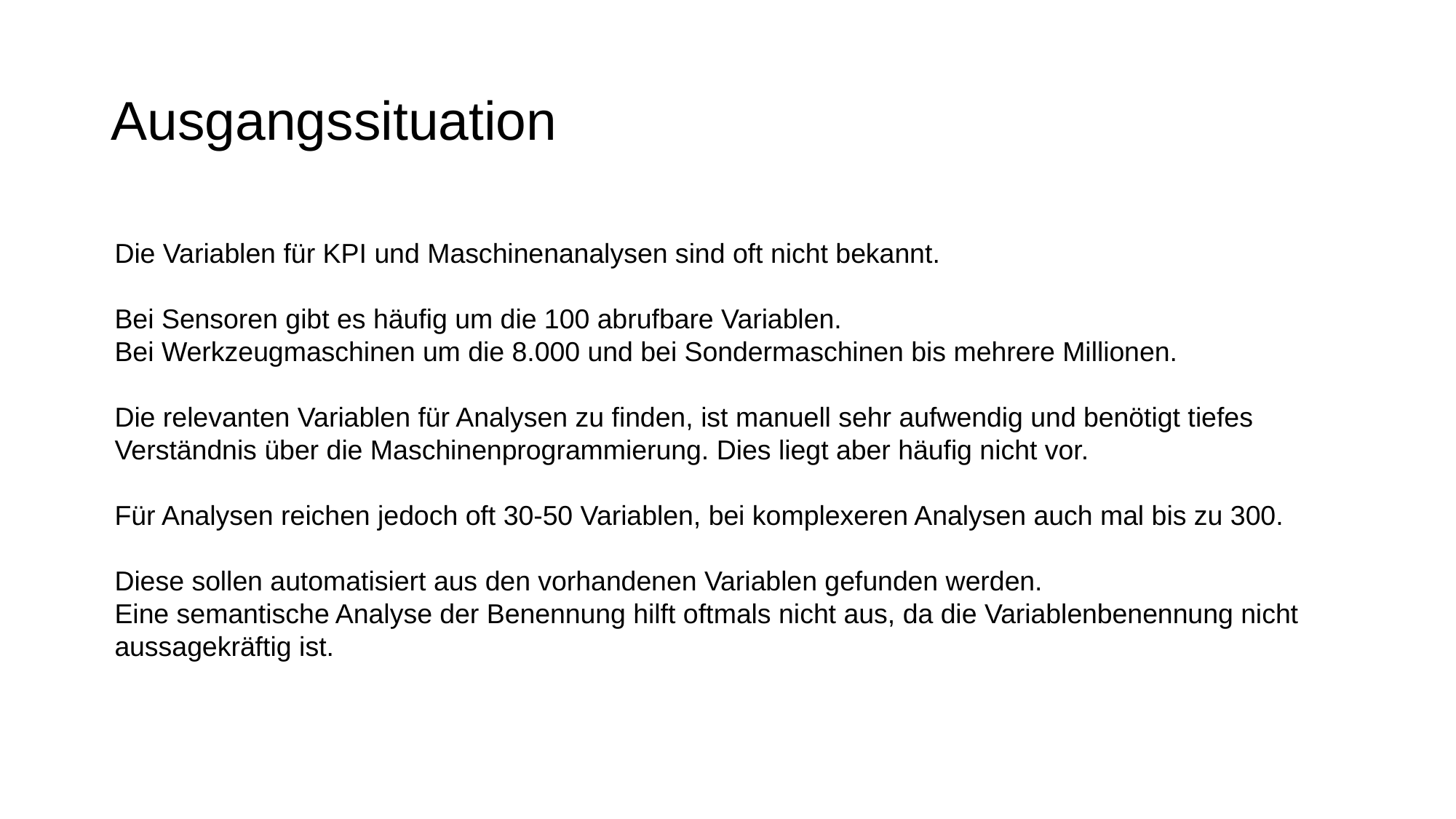

# Ausgangssituation
Die Variablen für KPI und Maschinenanalysen sind oft nicht bekannt.

Bei Sensoren gibt es häufig um die 100 abrufbare Variablen.
Bei Werkzeugmaschinen um die 8.000 und bei Sondermaschinen bis mehrere Millionen.

Die relevanten Variablen für Analysen zu finden, ist manuell sehr aufwendig und benötigt tiefes Verständnis über die Maschinenprogrammierung. Dies liegt aber häufig nicht vor.

Für Analysen reichen jedoch oft 30-50 Variablen, bei komplexeren Analysen auch mal bis zu 300.

Diese sollen automatisiert aus den vorhandenen Variablen gefunden werden.
Eine semantische Analyse der Benennung hilft oftmals nicht aus, da die Variablenbenennung nicht aussagekräftig ist.